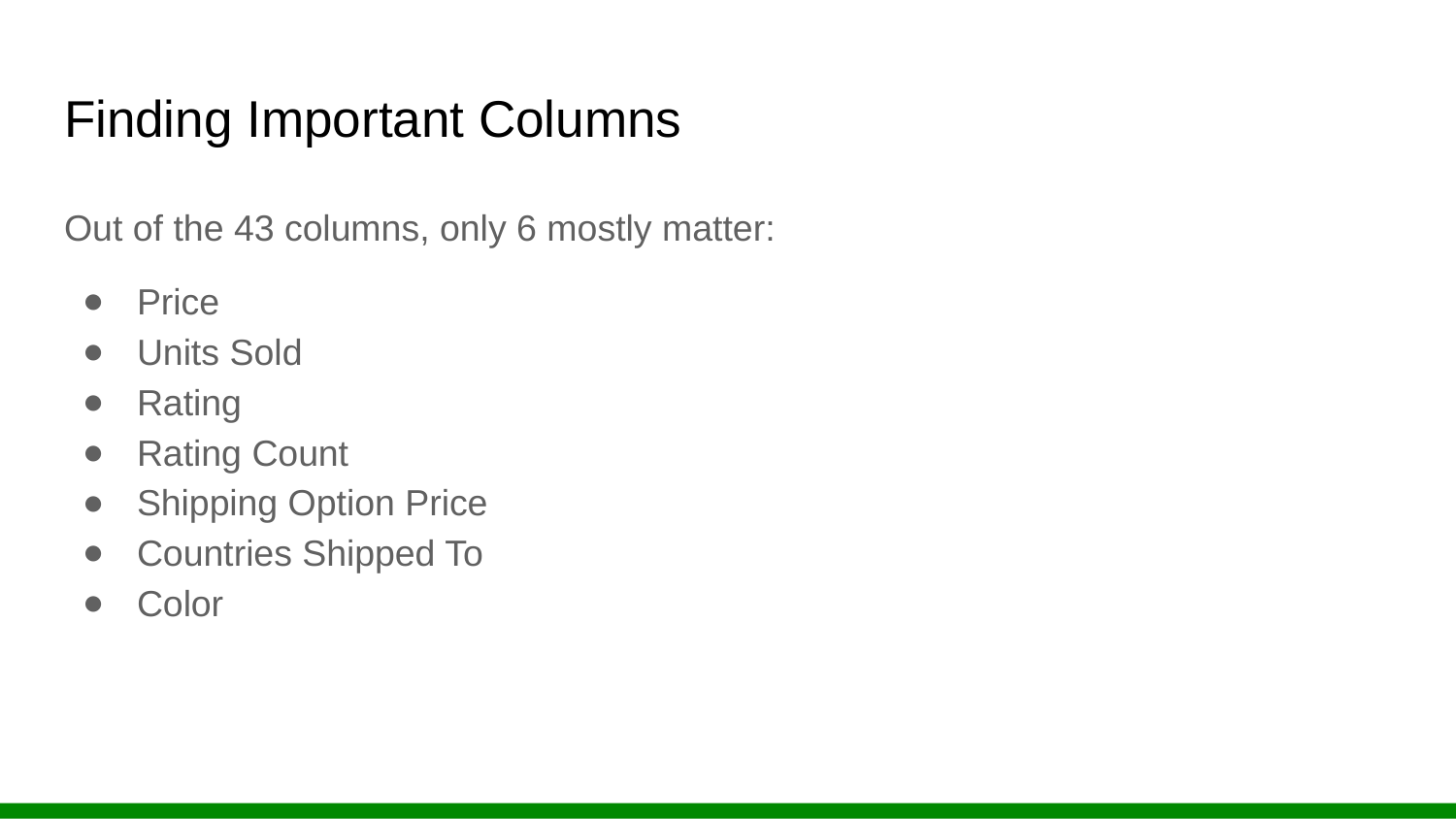

# Finding Important Columns
Out of the 43 columns, only 6 mostly matter:
Price
Units Sold
Rating
Rating Count
Shipping Option Price
Countries Shipped To
Color